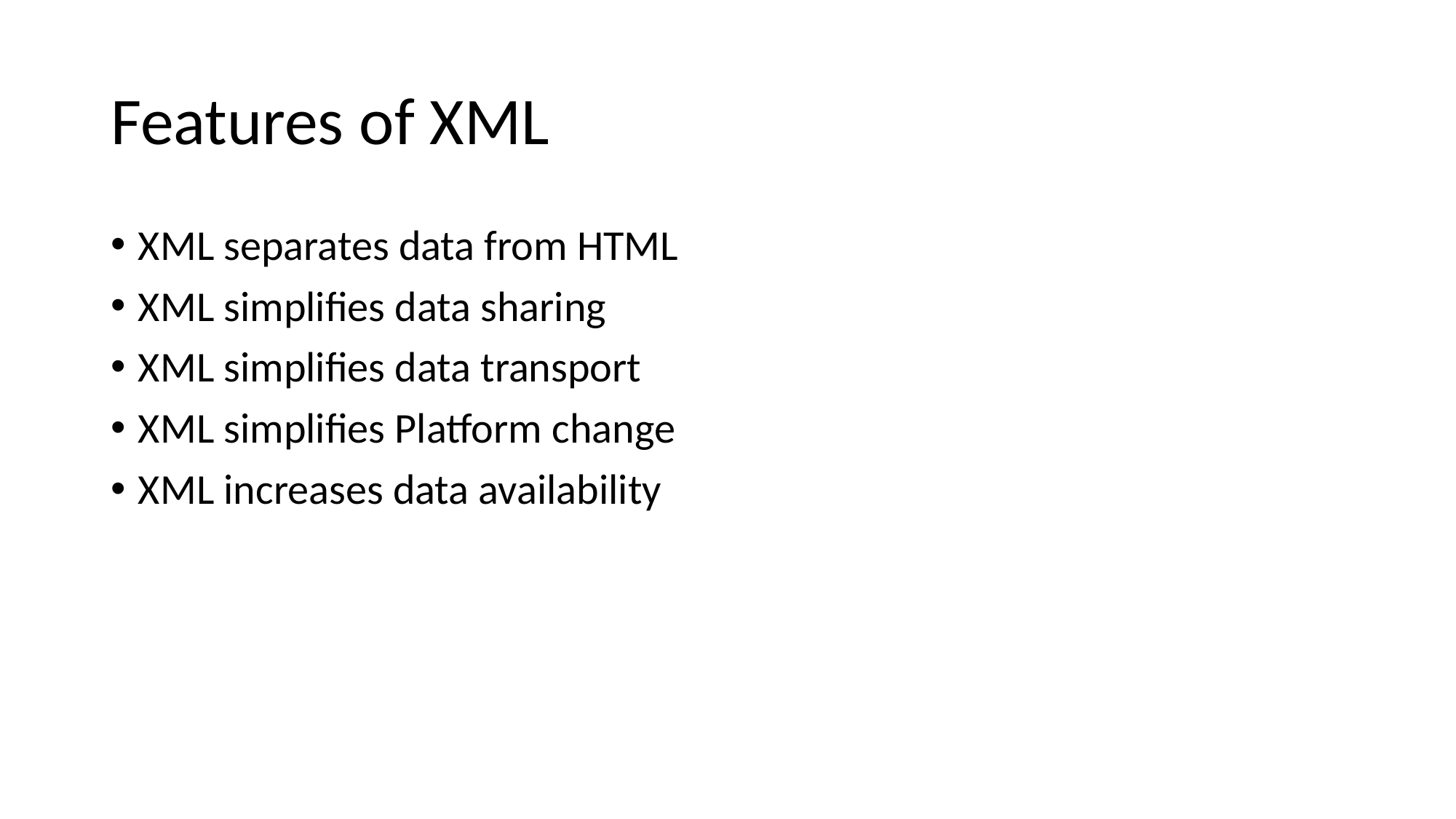

# Features of XML
XML separates data from HTML
XML simplifies data sharing
XML simplifies data transport
XML simplifies Platform change
XML increases data availability